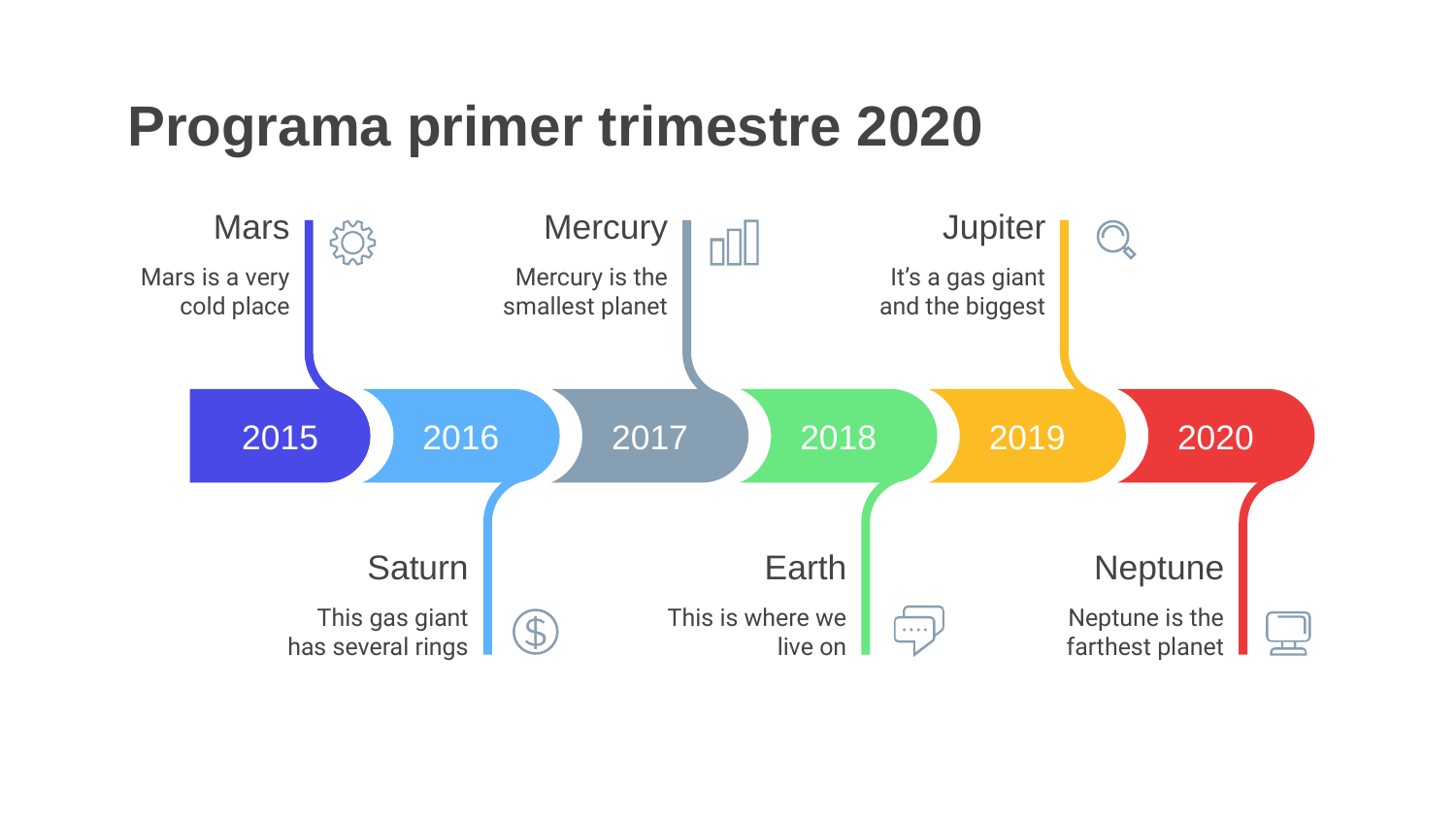

# Programa primer trimestre 2020
Mars

Mars is a very cold place
2015
Mercury

Mercury is the smallest planet
2017
Jupiter

It’s a gas giant and the biggest

2019
2016

Saturn
This gas giant has several rings

2018

Earth
This is where we live on

2020

Neptune
Neptune is the farthest planet